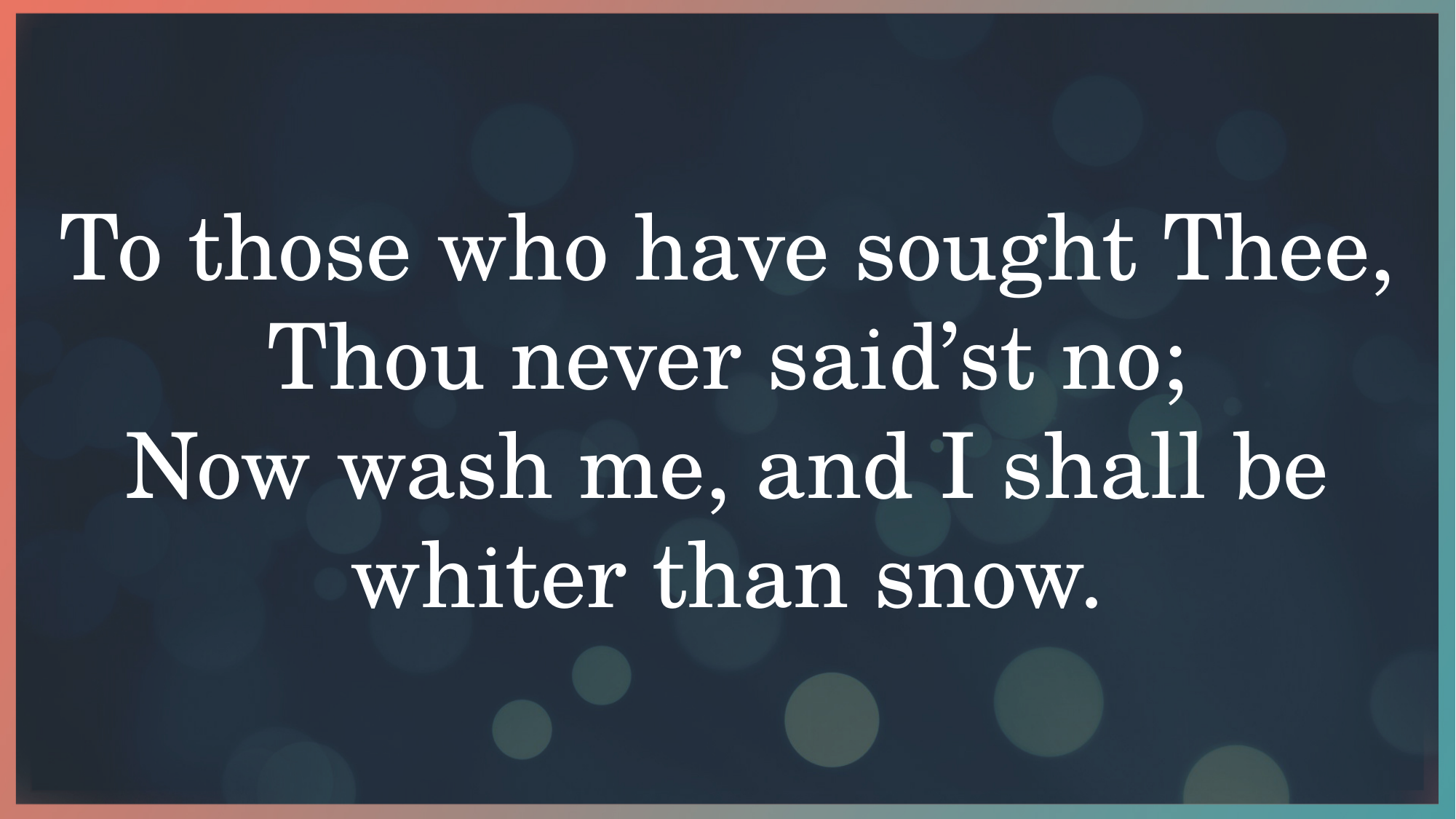

To those who have sought Thee,
Thou never said’st no;
Now wash me, and I shall be whiter than snow.